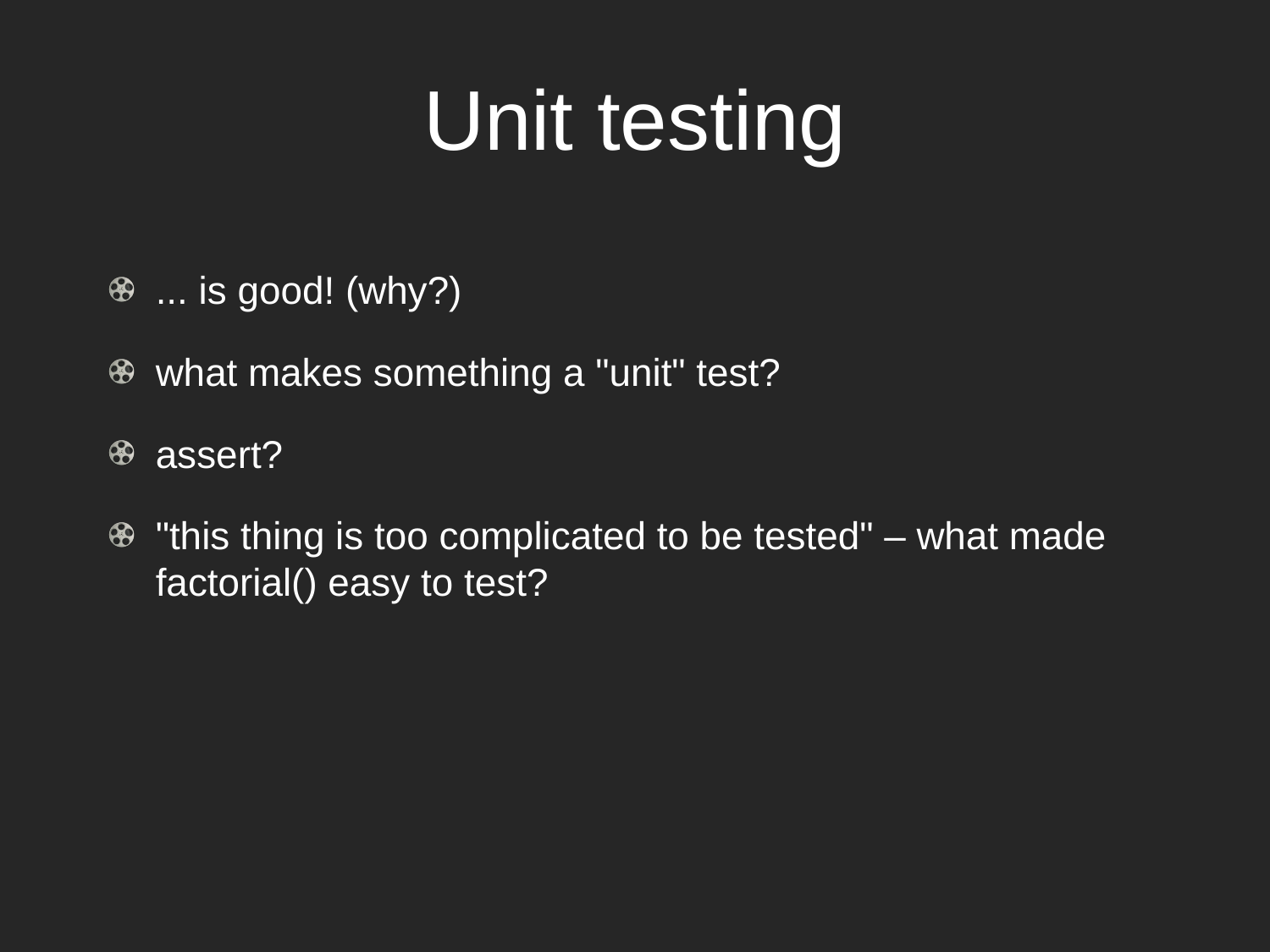

# Unit testing
... is good! (why?)
what makes something a "unit" test?
assert?
"this thing is too complicated to be tested" – what made factorial() easy to test?